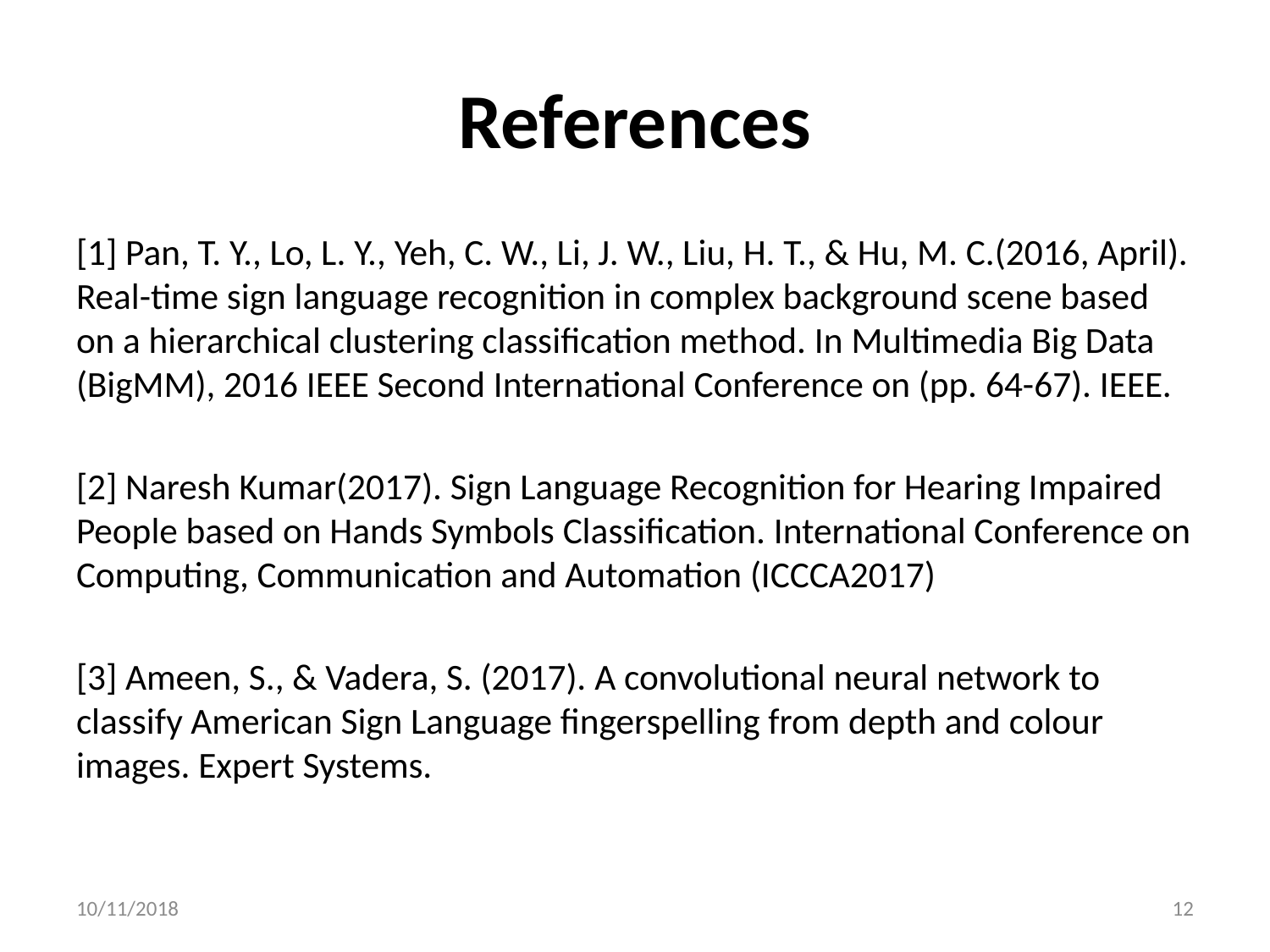

# References
[1] Pan, T. Y., Lo, L. Y., Yeh, C. W., Li, J. W., Liu, H. T., & Hu, M. C.(2016, April). Real-time sign language recognition in complex background scene based on a hierarchical clustering classification method. In Multimedia Big Data (BigMM), 2016 IEEE Second International Conference on (pp. 64-67). IEEE.

[2] Naresh Kumar(2017). Sign Language Recognition for Hearing Impaired People based on Hands Symbols Classification. International Conference on Computing, Communication and Automation (ICCCA2017)

[3] Ameen, S., & Vadera, S. (2017). A convolutional neural network to classify American Sign Language fingerspelling from depth and colour images. Expert Systems.
10/11/2018
12